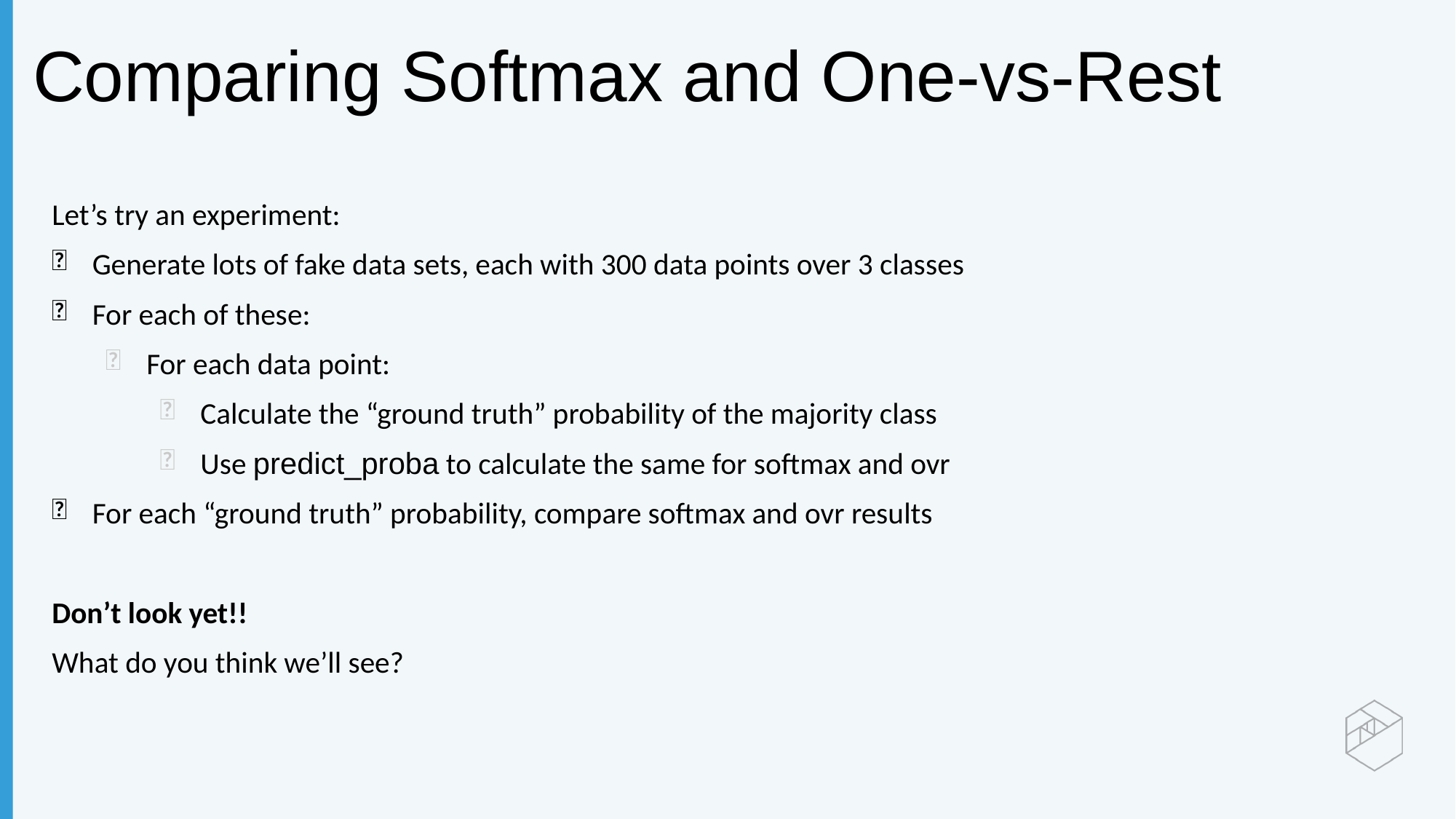

Comparing Softmax and One-vs-Rest
Let’s try an experiment:
Generate lots of fake data sets, each with 300 data points over 3 classes
For each of these:
For each data point:
Calculate the “ground truth” probability of the majority class
Use predict_proba to calculate the same for softmax and ovr
For each “ground truth” probability, compare softmax and ovr results

Don’t look yet!!
What do you think we’ll see?